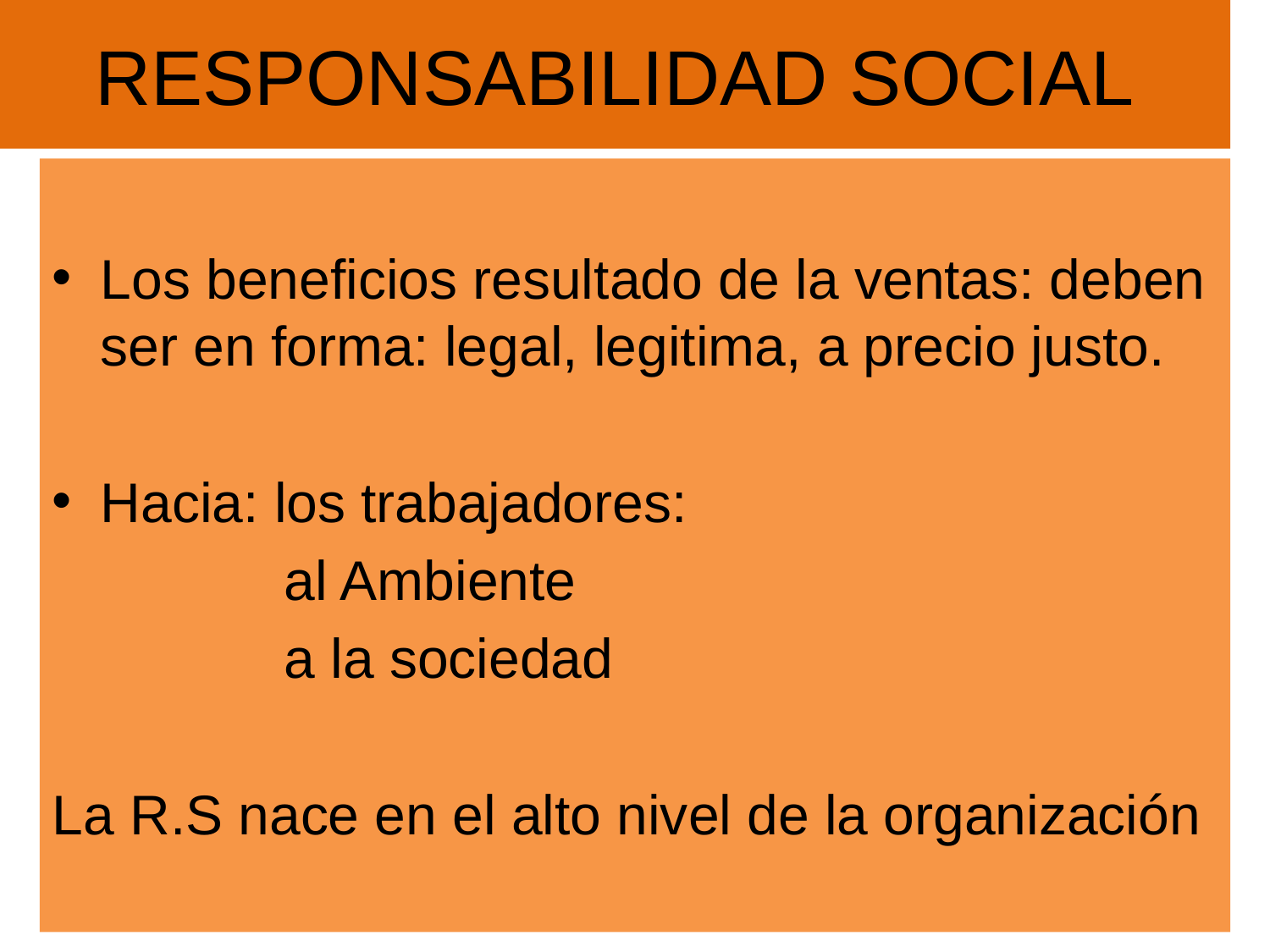

# RESPONSABILIDAD SOCIAL

Los beneficios resultado de la ventas: deben ser en forma: legal, legitima, a precio justo.

Hacia: los trabajadores:
               al Ambiente
               a la sociedad

La R.S nace en el alto nivel de la organización